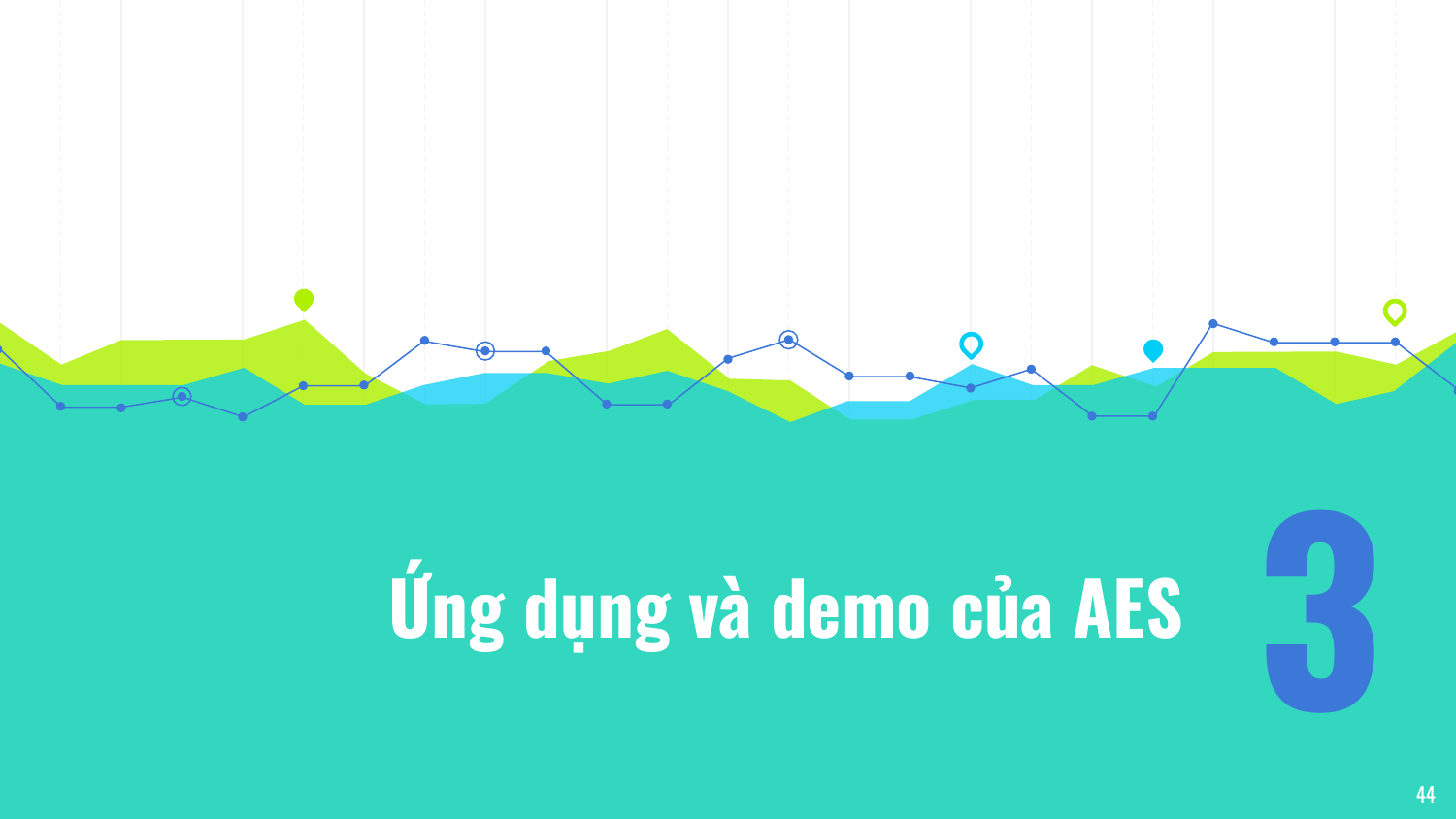

3
# Ứng dụng và demo của AES
44